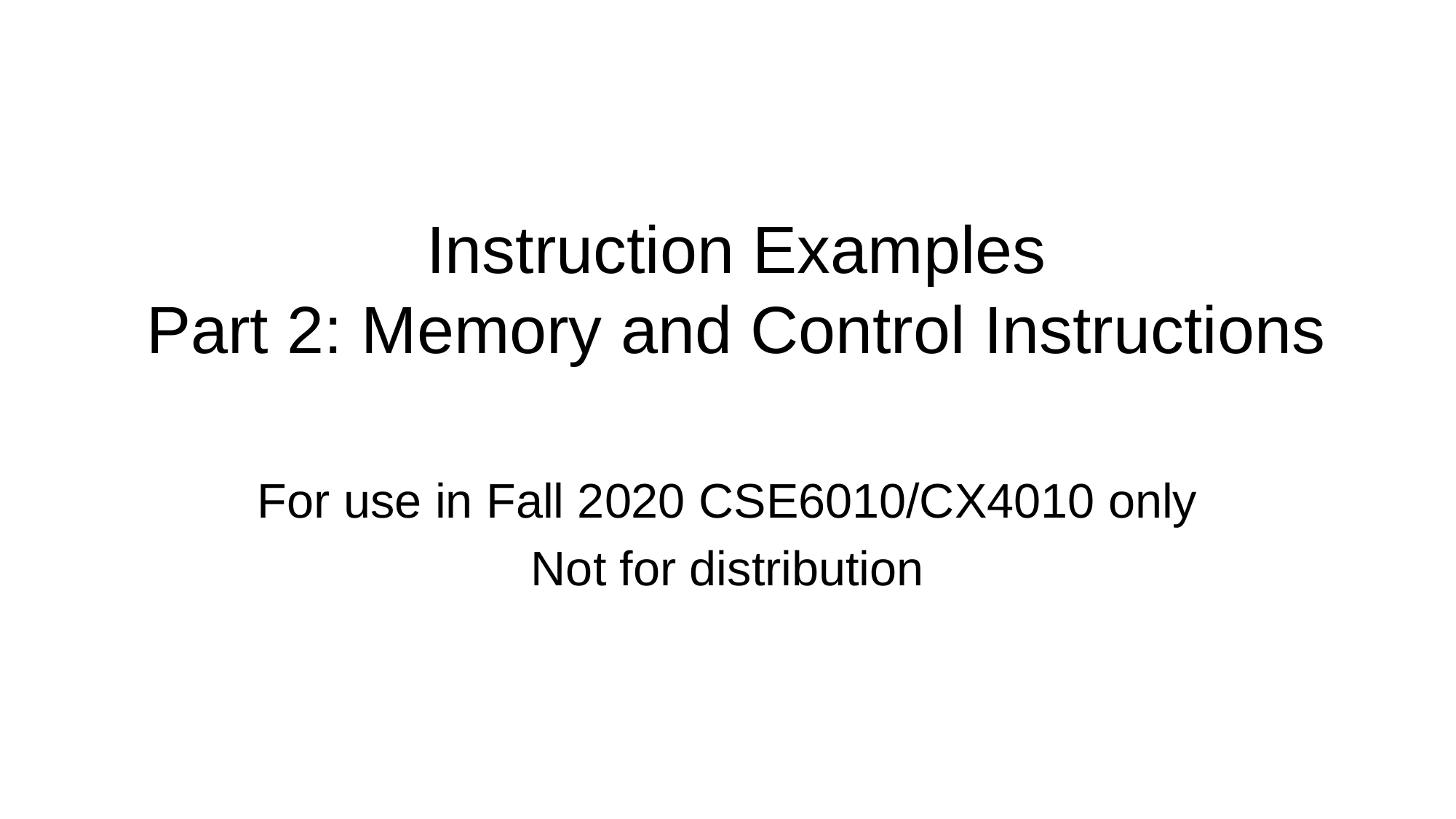

# Instruction Examples Part 2: Memory and Control Instructions
For use in Fall 2020 CSE6010/CX4010 only
Not for distribution